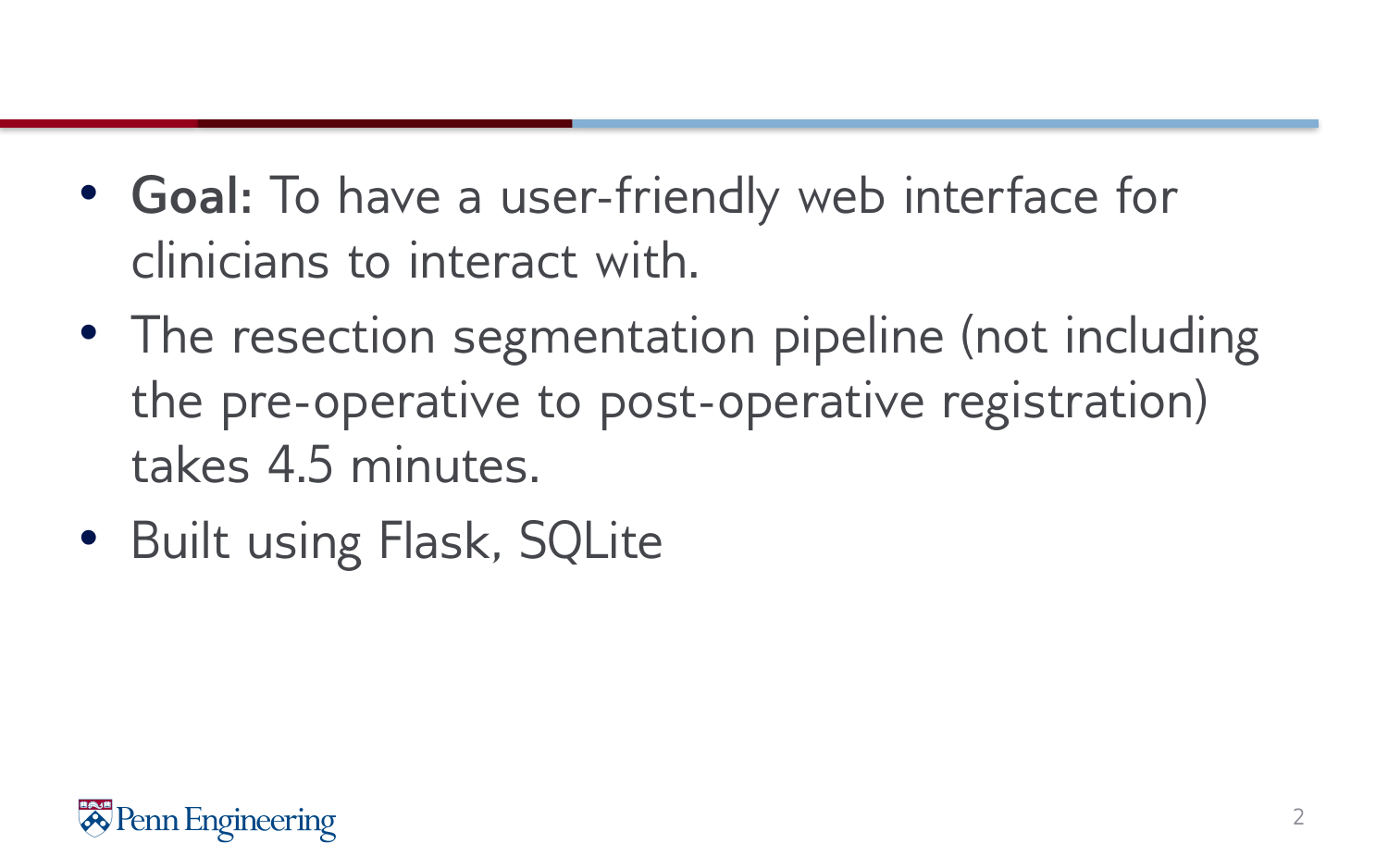

#
Goal: To have a user-friendly web interface for clinicians to interact with.
The resection segmentation pipeline (not including the pre-operative to post-operative registration) takes 4.5 minutes.
Built using Flask, SQLite
2